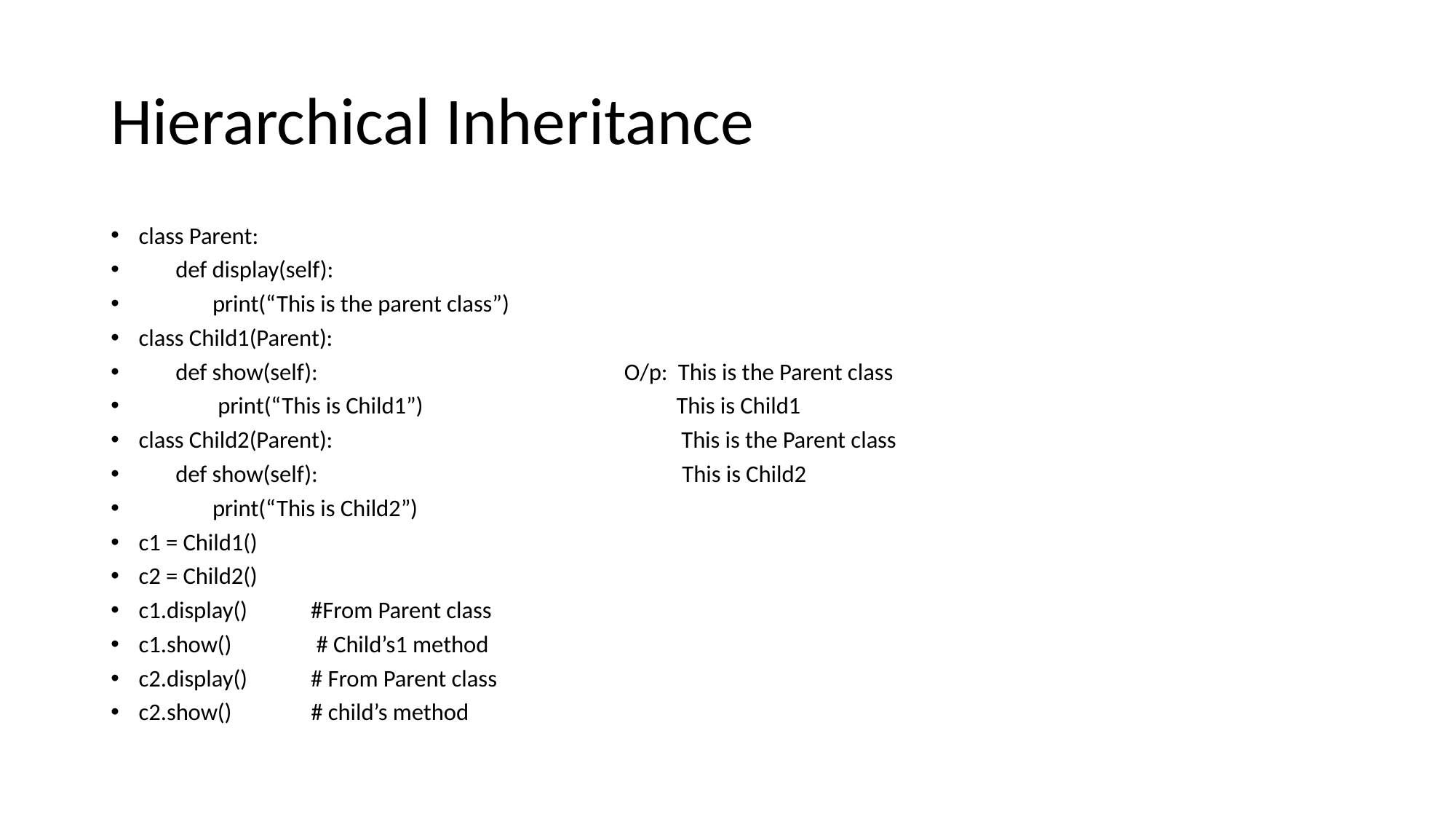

# Hierarchical Inheritance
class Parent:
       def display(self):
              print(“This is the parent class”)
class Child1(Parent):
       def show(self):                                                          O/p:  This is the Parent class
               print(“This is Child1”)                                                This is Child1
class Child2(Parent):                                                                  This is the Parent class
       def show(self):                                                                     This is Child2
              print(“This is Child2”)
c1 = Child1()
c2 = Child2()
c1.display()            #From Parent class
c1.show()                # Child’s1 method
c2.display()            # From Parent class
c2.show()               # child’s method